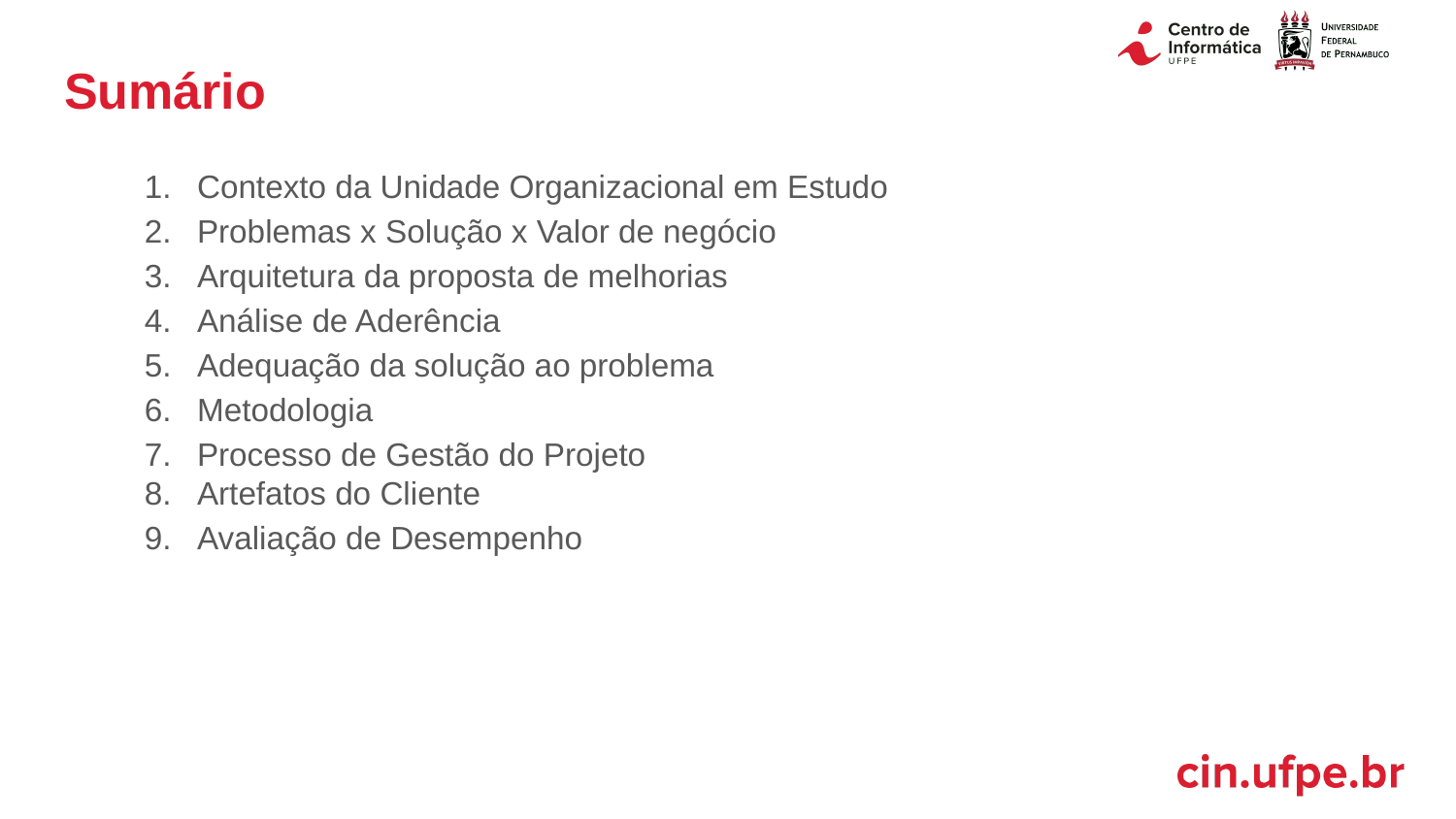

# Sumário
Contexto da Unidade Organizacional em Estudo
Problemas x Solução x Valor de negócio
Arquitetura da proposta de melhorias
Análise de Aderência
Adequação da solução ao problema
Metodologia
Processo de Gestão do Projeto
Artefatos do Cliente
Avaliação de Desempenho